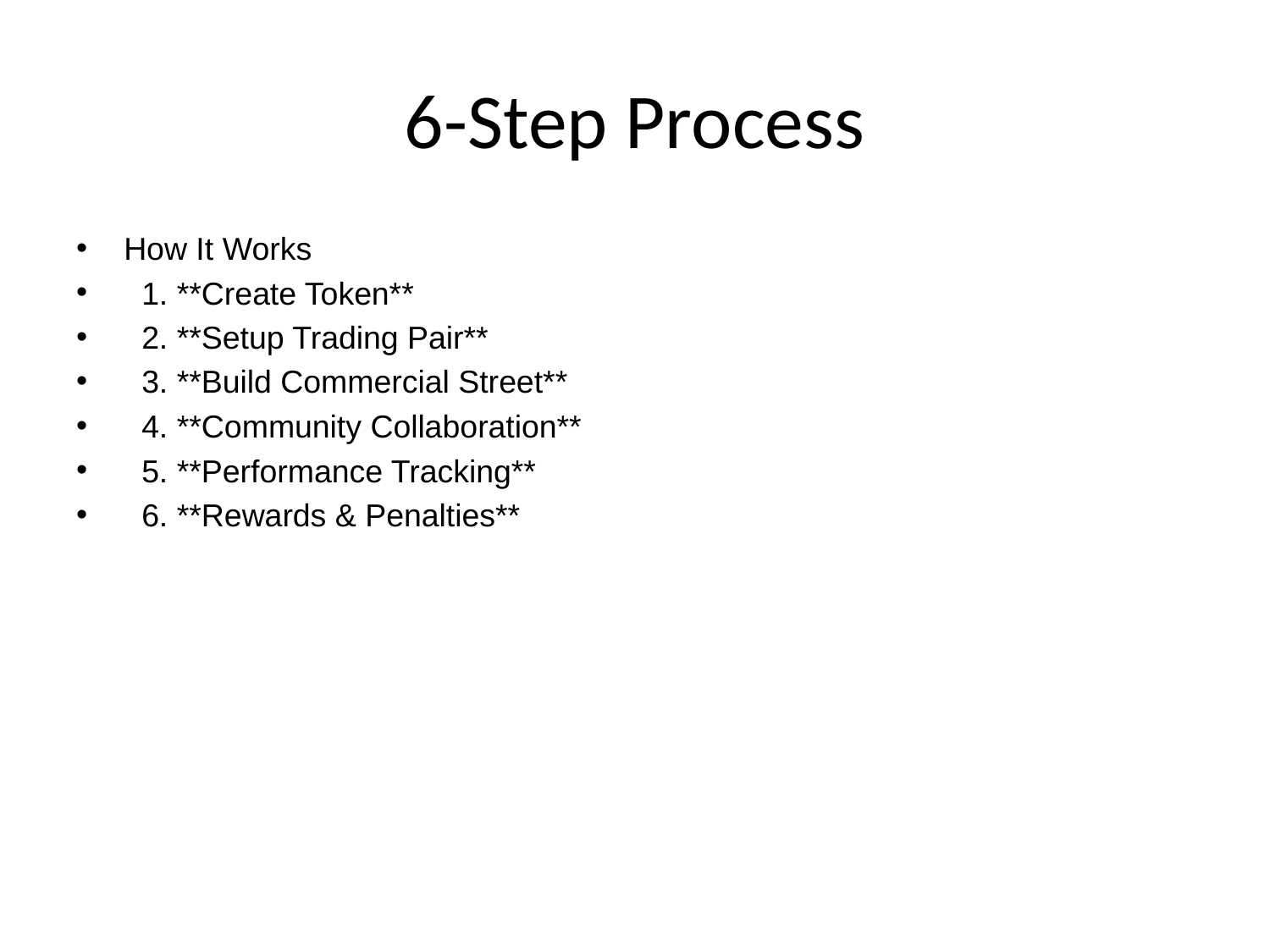

# 6-Step Process
How It Works
  1. **Create Token**
  2. **Setup Trading Pair**
  3. **Build Commercial Street**
  4. **Community Collaboration**
  5. **Performance Tracking**
  6. **Rewards & Penalties**